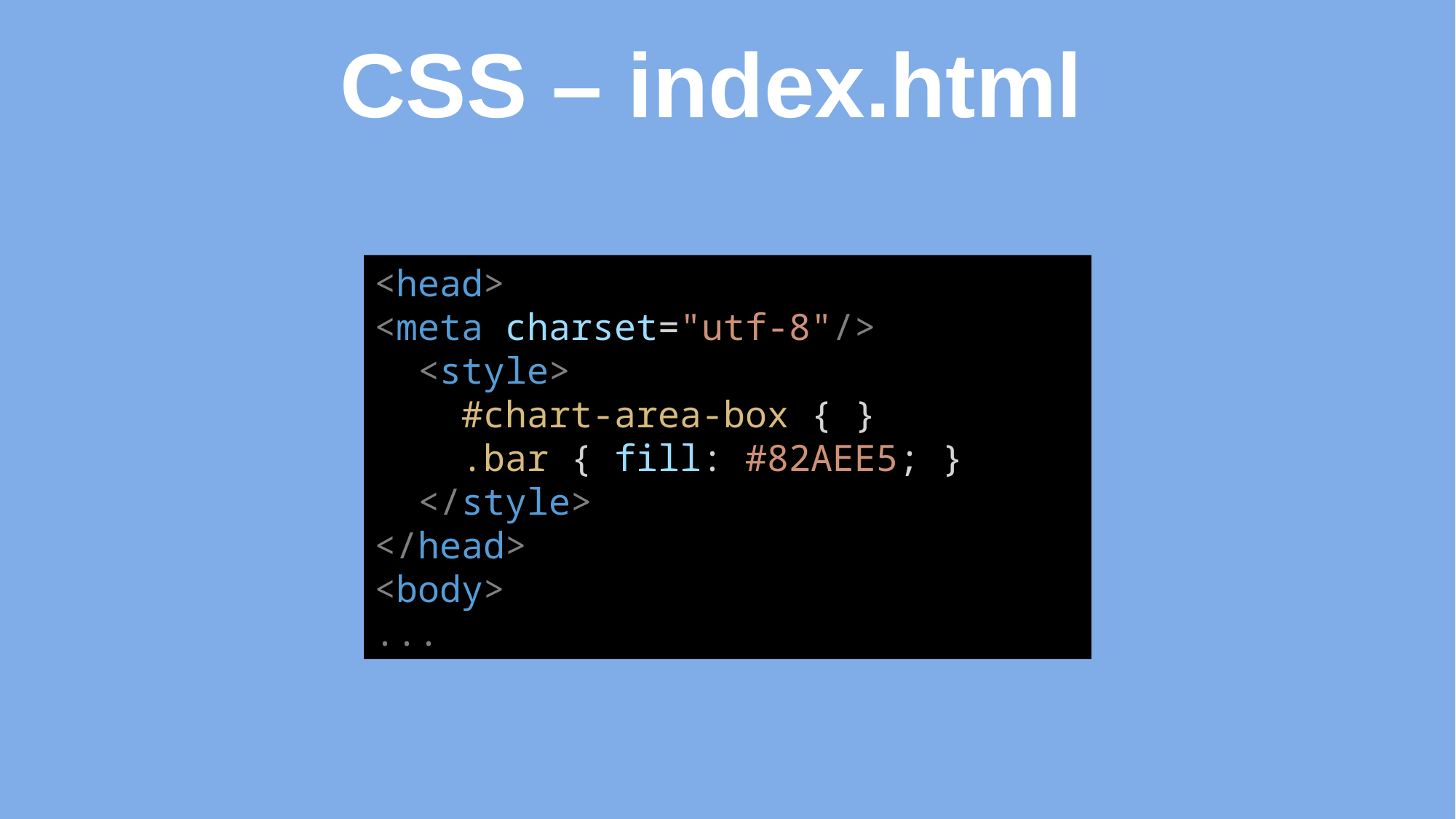

CSS – index.html
<head>
<meta charset="utf-8"/>
  <style>
    #chart-area-box { }
    .bar { fill: #82AEE5; }
  </style>
</head>
<body>
...